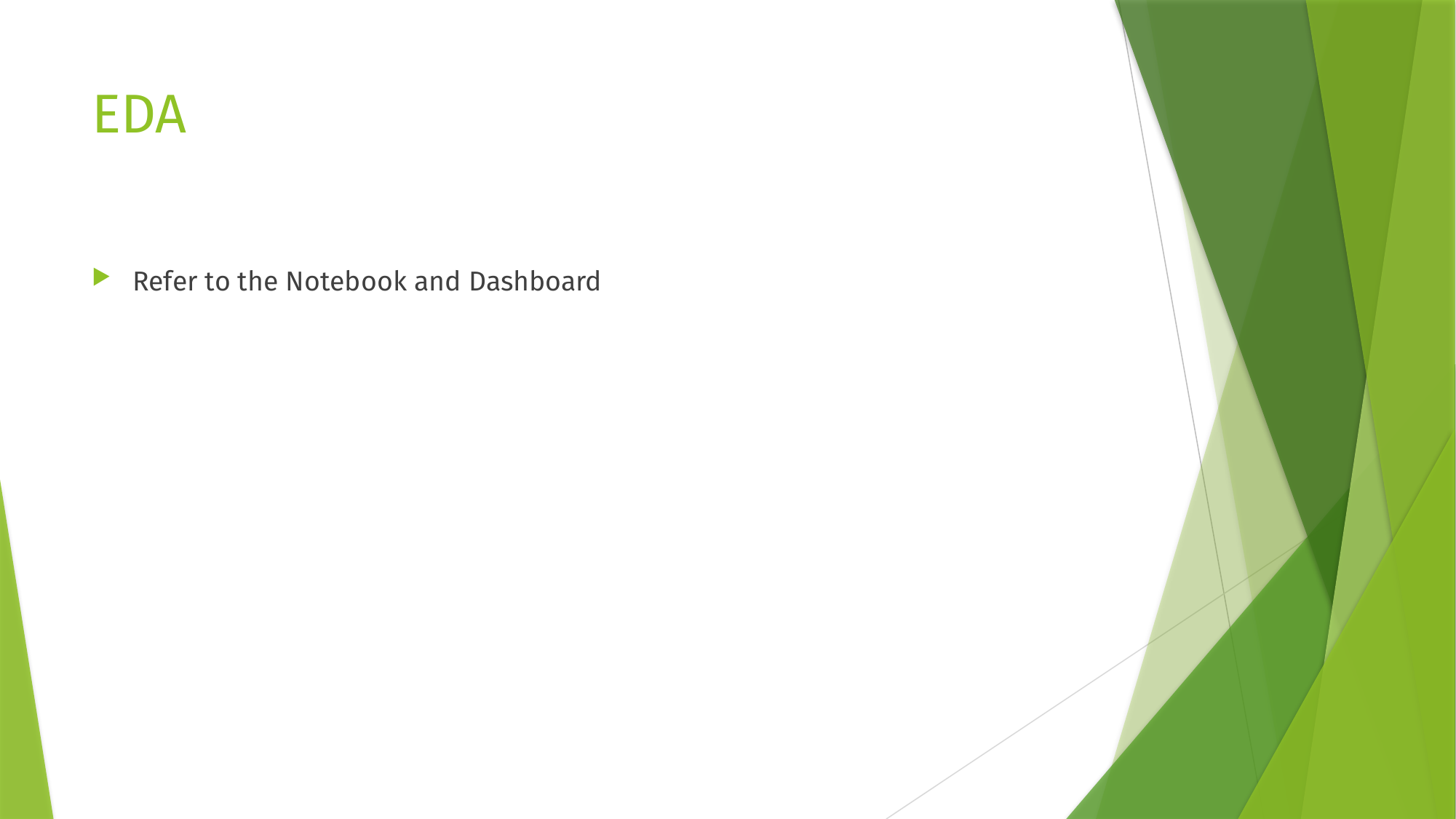

# EDA
Refer to the Notebook and Dashboard